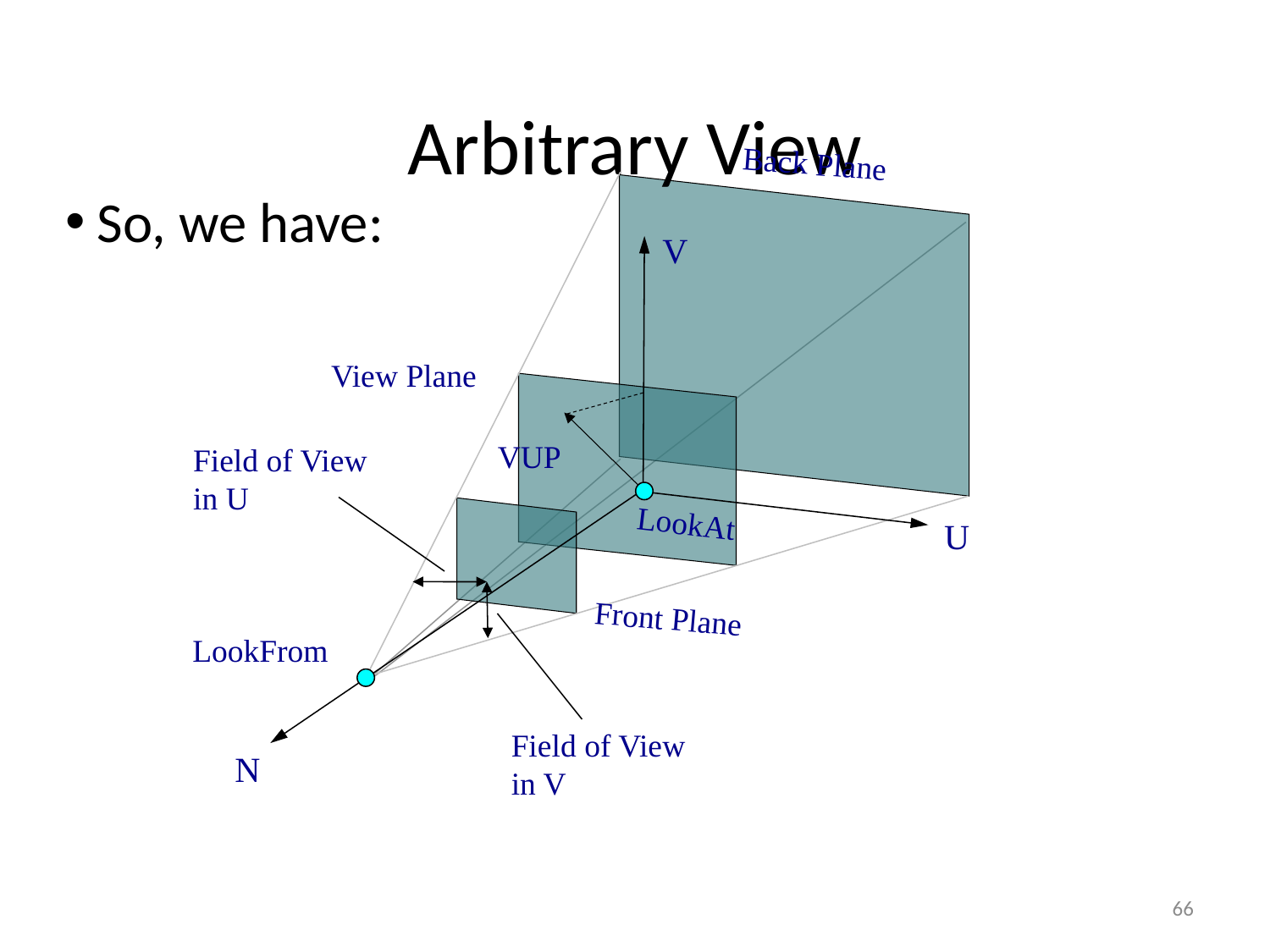

Arbitrary View
Back Plane

So, we have:

V

View Plane

VUP
Field of View
in U

LookAt
U

Front Plane

LookFrom

Field of View
in V
N
66